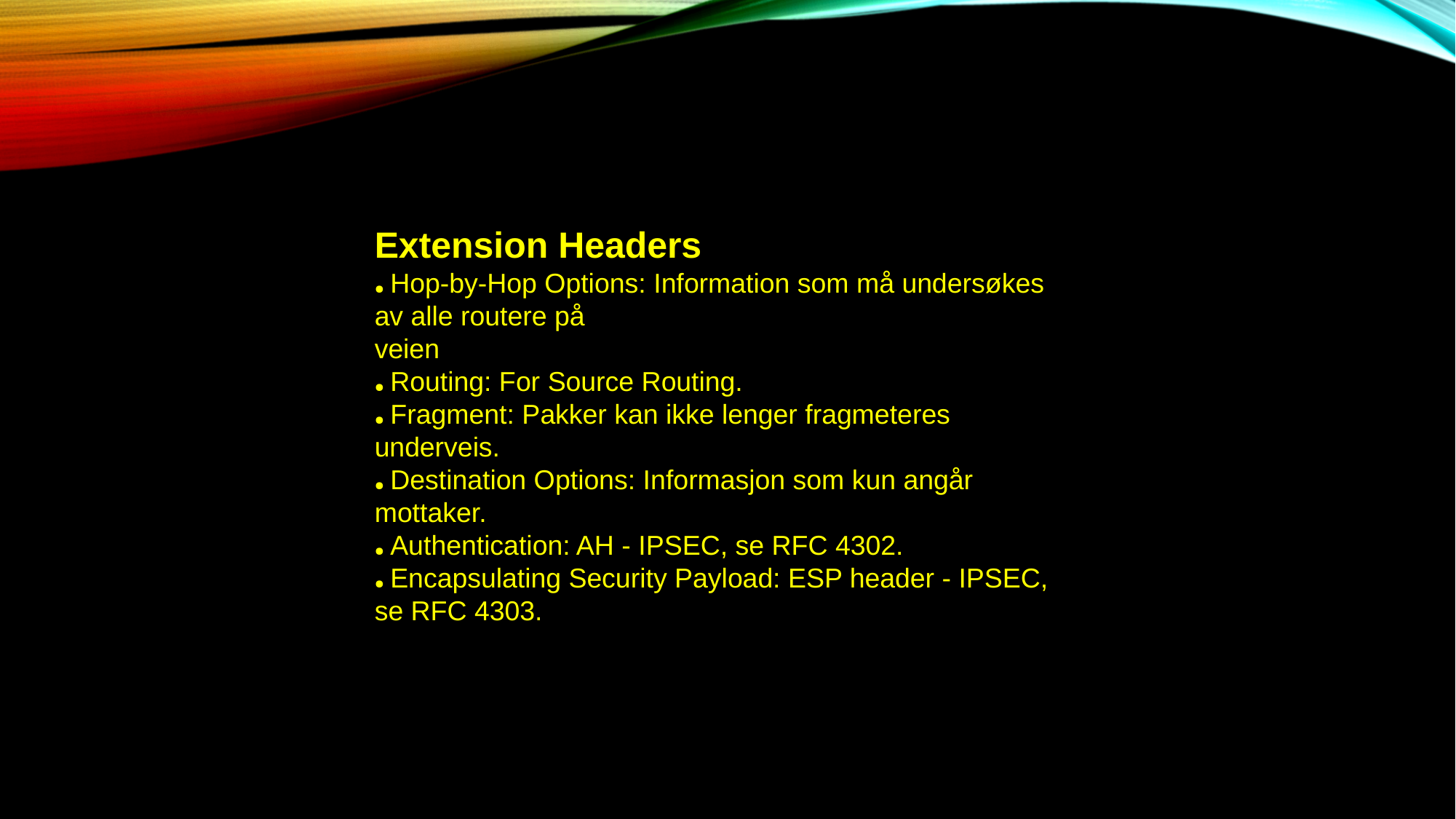

Extension Headers
● Hop-by-Hop Options: Information som må undersøkes av alle routere på
veien
● Routing: For Source Routing.
● Fragment: Pakker kan ikke lenger fragmeteres underveis.
● Destination Options: Informasjon som kun angår mottaker.
● Authentication: AH - IPSEC, se RFC 4302.
● Encapsulating Security Payload: ESP header - IPSEC, se RFC 4303.